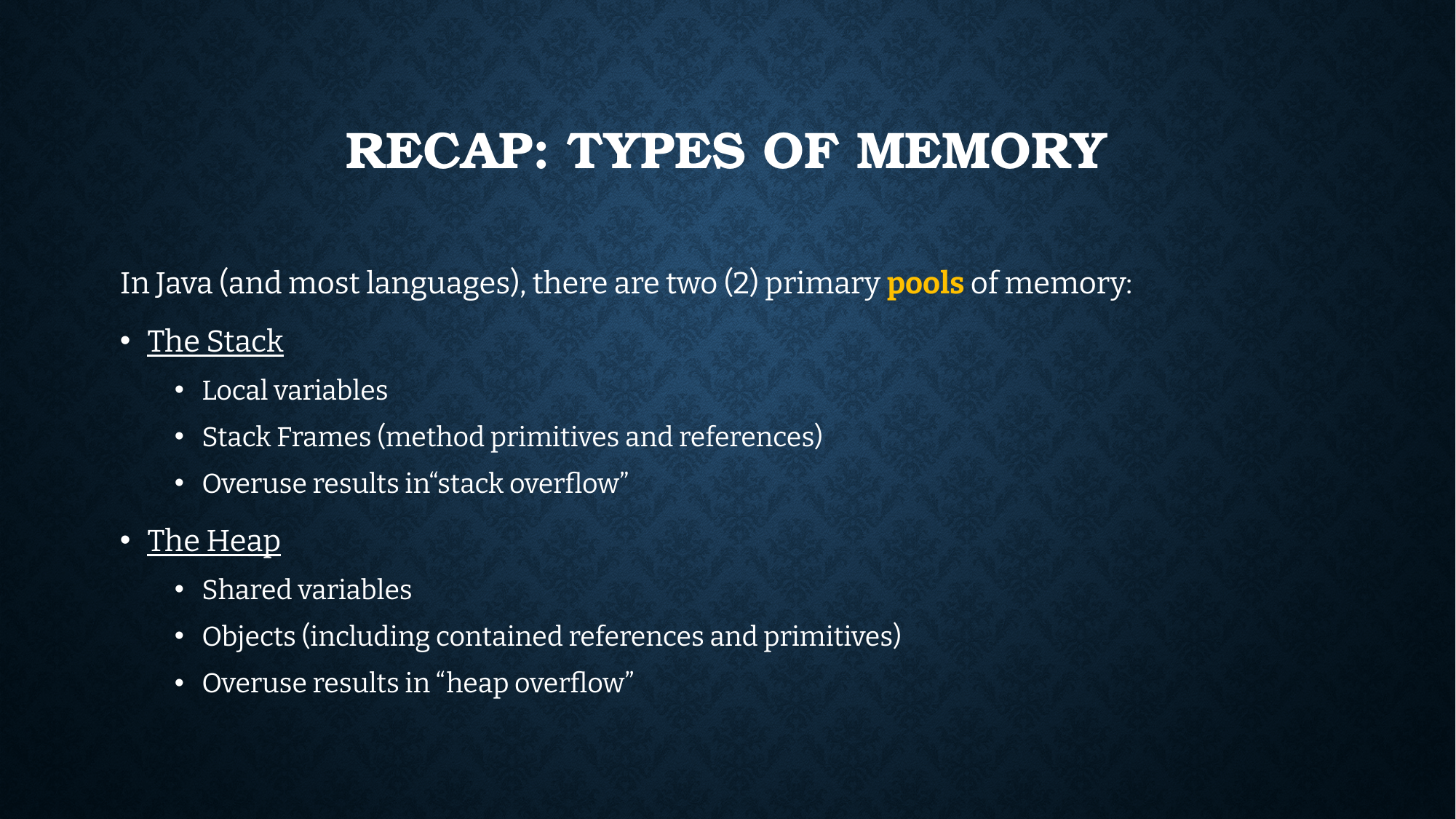

# Recap: Types of Memory
In Java (and most languages), there are two (2) primary pools of memory:
The Stack
Local variables
Stack Frames (method primitives and references)
Overuse results in“stack overflow”
The Heap
Shared variables
Objects (including contained references and primitives)
Overuse results in “heap overflow”